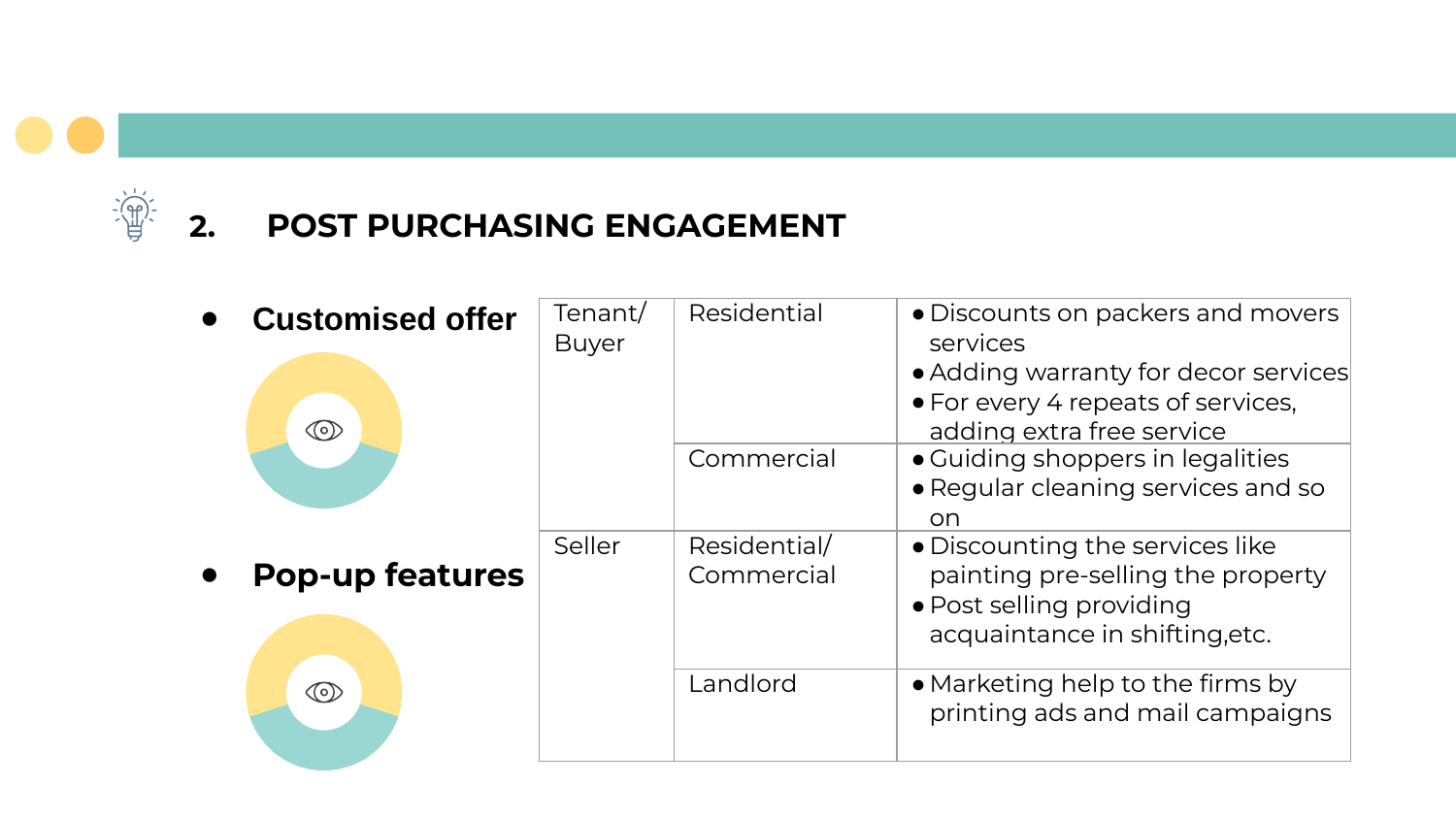

2.      POST PURCHASING ENGAGEMENT
Customised offer
| Tenant/ Buyer | Residential | Discounts on packers and movers services Adding warranty for decor services For every 4 repeats of services, adding extra free service |
| --- | --- | --- |
|  | Commercial | Guiding shoppers in legalities Regular cleaning services and so on |
| Seller | Residential/ Commercial | Discounting the services like painting pre-selling the property Post selling providing acquaintance in shifting,etc. |
|  | Landlord | Marketing help to the firms by printing ads and mail campaigns |

Pop-up features